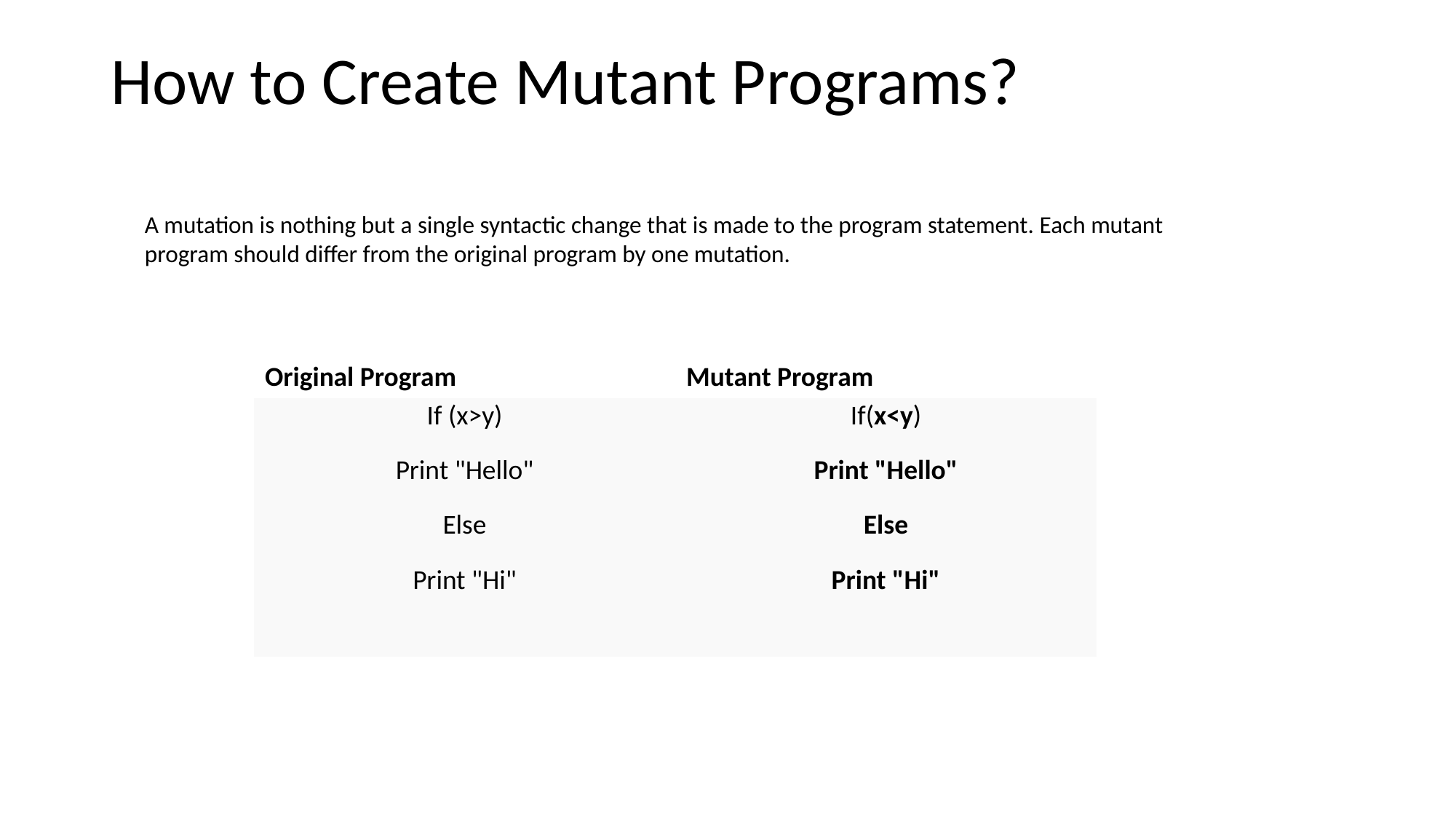

# How to Create Mutant Programs?
A mutation is nothing but a single syntactic change that is made to the program statement. Each mutant program should differ from the original program by one mutation.
| Original Program | Mutant Program |
| --- | --- |
| If (x>y) Print "Hello" Else Print "Hi" | If(x<y) Print "Hello" Else Print "Hi" |